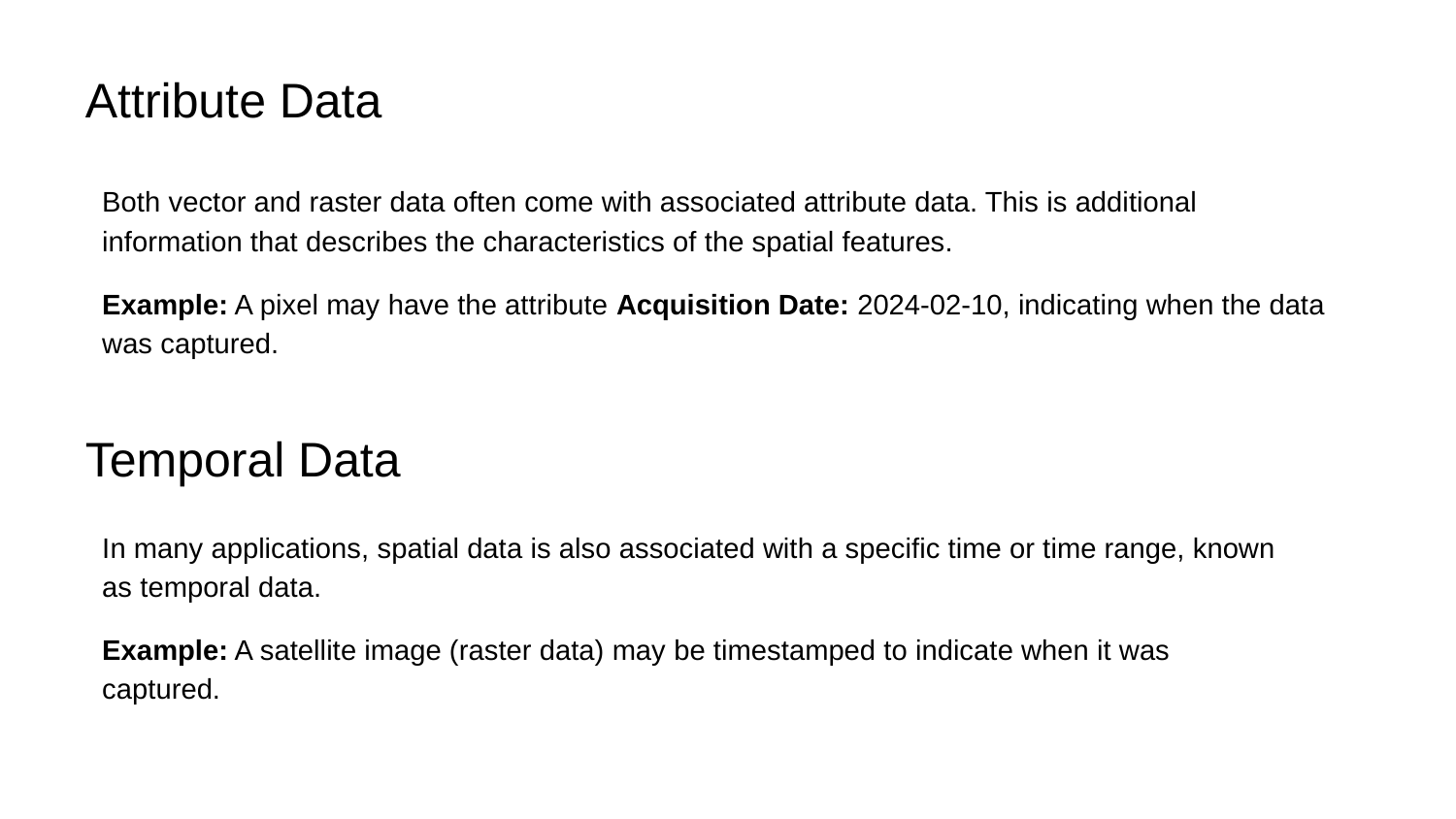

Attribute Data
Both vector and raster data often come with associated attribute data. This is additional information that describes the characteristics of the spatial features.
Example: A pixel may have the attribute Acquisition Date: 2024-02-10, indicating when the data was captured.
Temporal Data
In many applications, spatial data is also associated with a specific time or time range, known as temporal data.
Example: A satellite image (raster data) may be timestamped to indicate when it was captured.